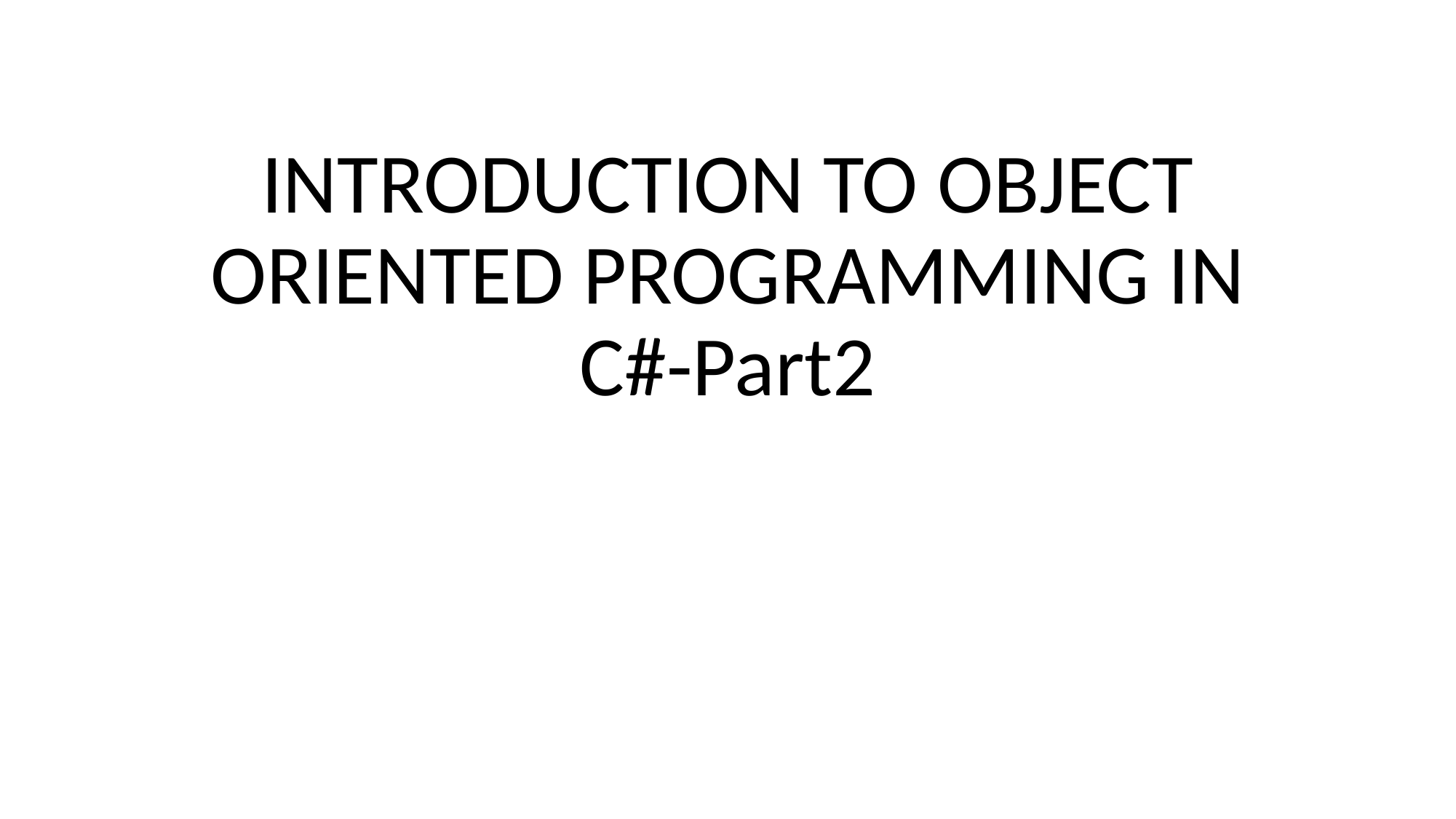

# INTRODUCTION TO OBJECT ORIENTED PROGRAMMING IN C#-Part2